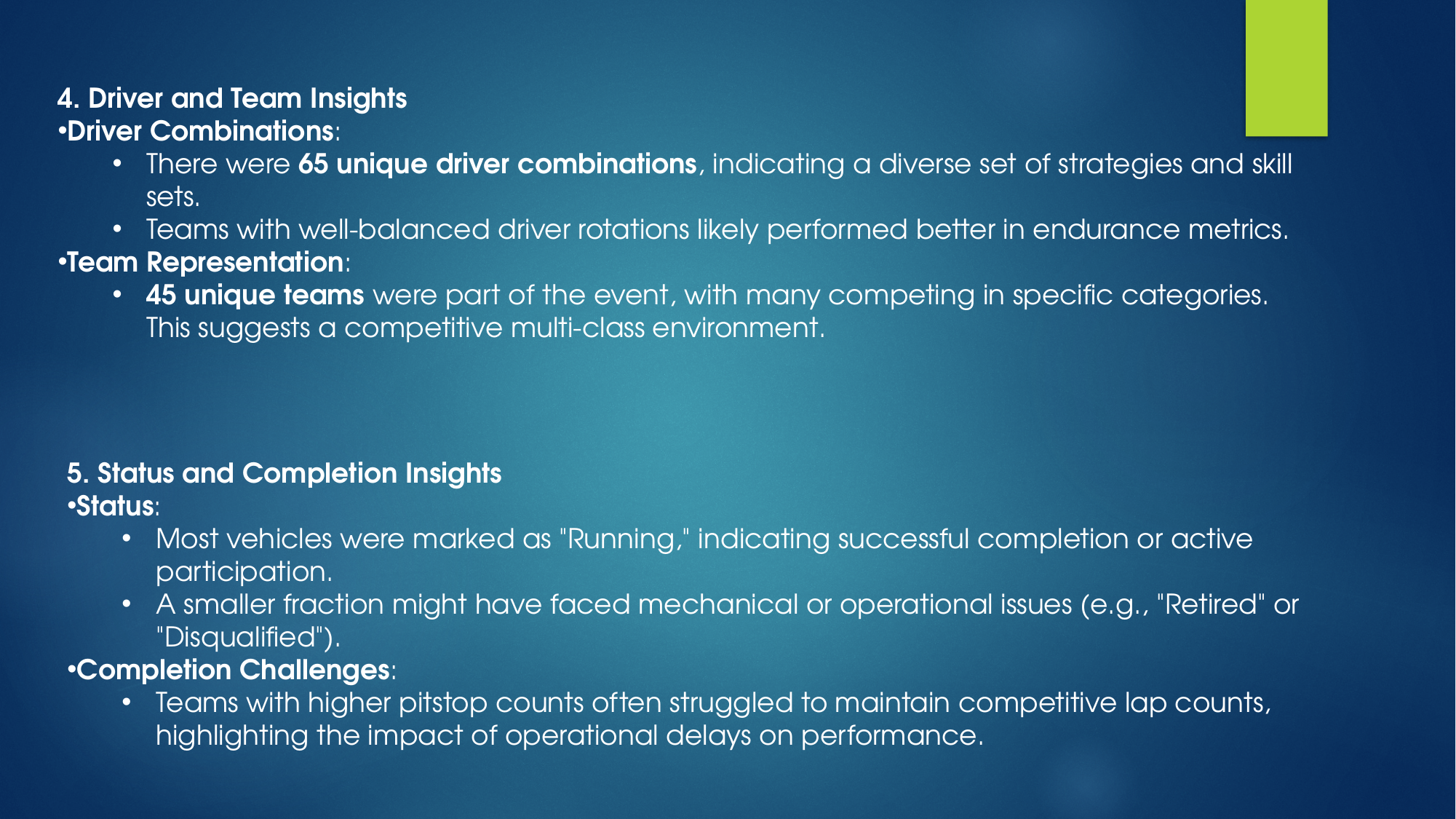

4. Driver and Team Insights
Driver Combinations:
There were 65 unique driver combinations, indicating a diverse set of strategies and skill sets.
Teams with well-balanced driver rotations likely performed better in endurance metrics.
Team Representation:
45 unique teams were part of the event, with many competing in specific categories. This suggests a competitive multi-class environment.
5. Status and Completion Insights
Status:
Most vehicles were marked as "Running," indicating successful completion or active participation.
A smaller fraction might have faced mechanical or operational issues (e.g., "Retired" or "Disqualified").
Completion Challenges:
Teams with higher pitstop counts often struggled to maintain competitive lap counts, highlighting the impact of operational delays on performance.